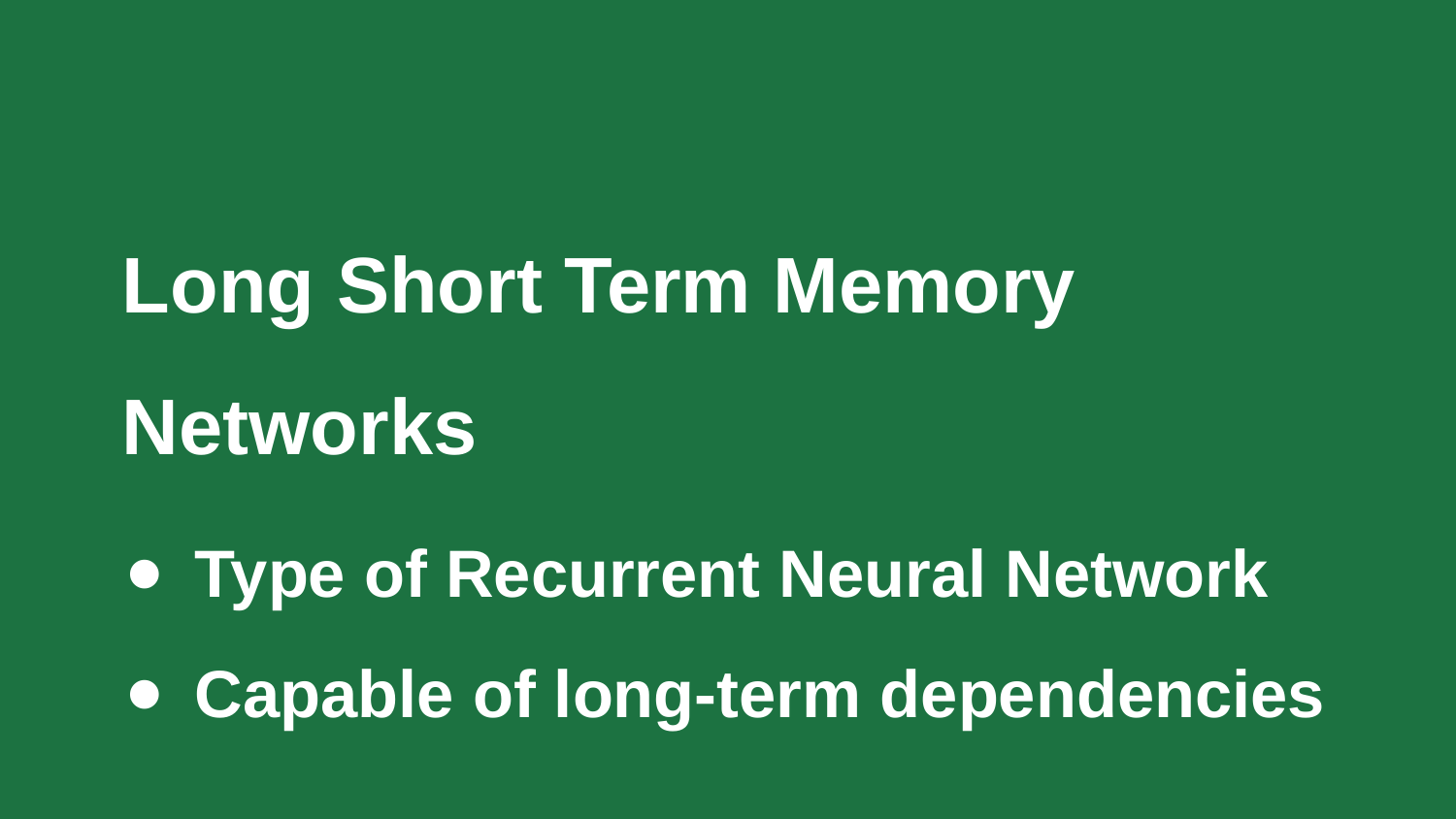

# Long Short Term Memory Networks
Type of Recurrent Neural Network
Capable of long-term dependencies